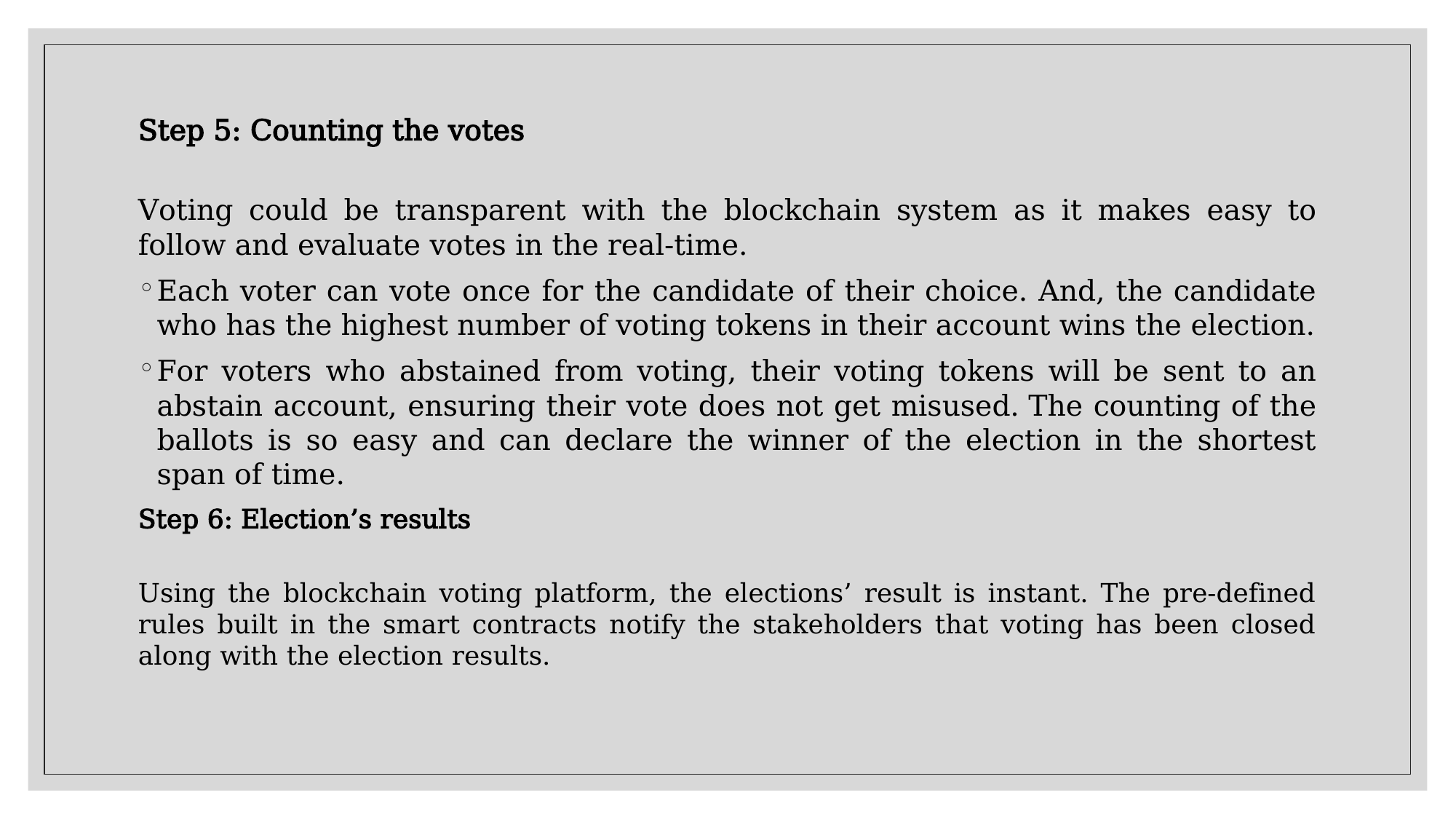

Step 5: Counting the votes
Voting could be transparent with the blockchain system as it makes easy to follow and evaluate votes in the real-time.
Each voter can vote once for the candidate of their choice. And, the candidate who has the highest number of voting tokens in their account wins the election.
For voters who abstained from voting, their voting tokens will be sent to an abstain account, ensuring their vote does not get misused. The counting of the ballots is so easy and can declare the winner of the election in the shortest span of time.
Step 6: Election’s results
Using the blockchain voting platform, the elections’ result is instant. The pre-defined rules built in the smart contracts notify the stakeholders that voting has been closed along with the election results.